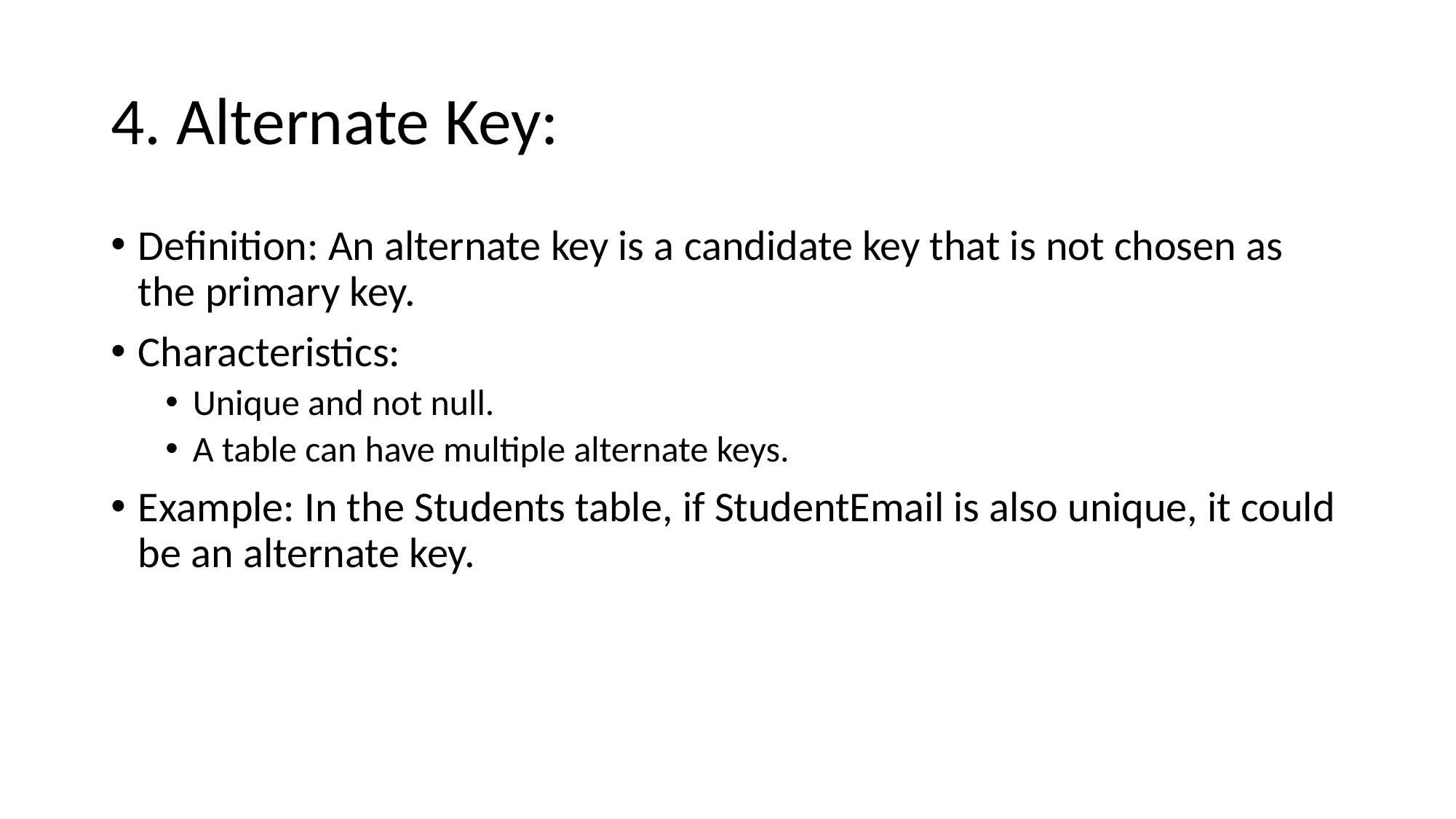

# 4. Alternate Key:
Definition: An alternate key is a candidate key that is not chosen as the primary key.
Characteristics:
Unique and not null.
A table can have multiple alternate keys.
Example: In the Students table, if StudentEmail is also unique, it could be an alternate key.